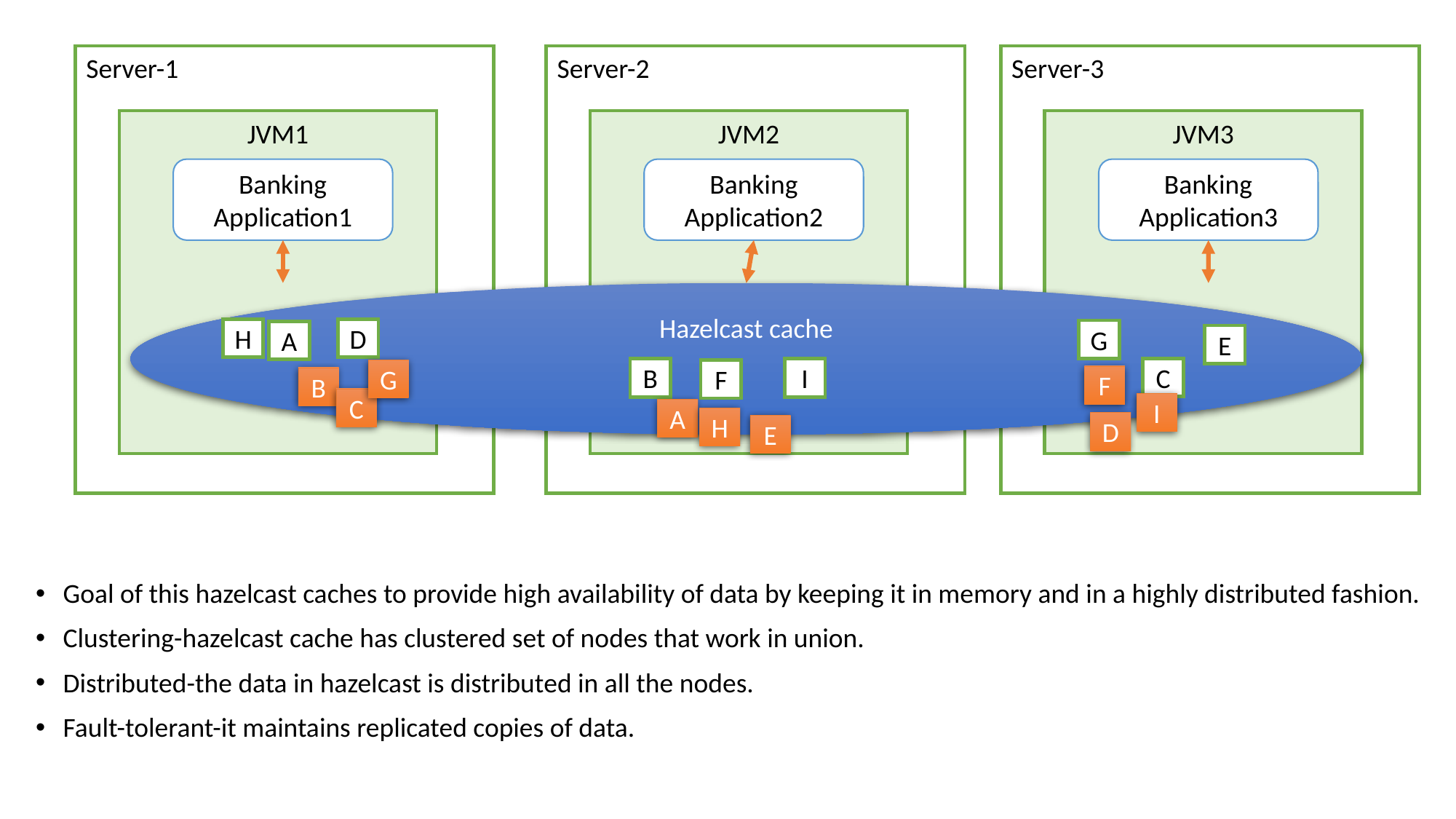

Server-1
Server-2
Server-3
JVM1
JVM2
JVM3
Banking Application1
Banking Application2
Banking Application3
Hazelcast cache
H
D
G
A
E
C
B
I
G
F
F
B
C
I
A
H
D
E
Goal of this hazelcast caches to provide high availability of data by keeping it in memory and in a highly distributed fashion.
Clustering-hazelcast cache has clustered set of nodes that work in union.
Distributed-the data in hazelcast is distributed in all the nodes.
Fault-tolerant-it maintains replicated copies of data.